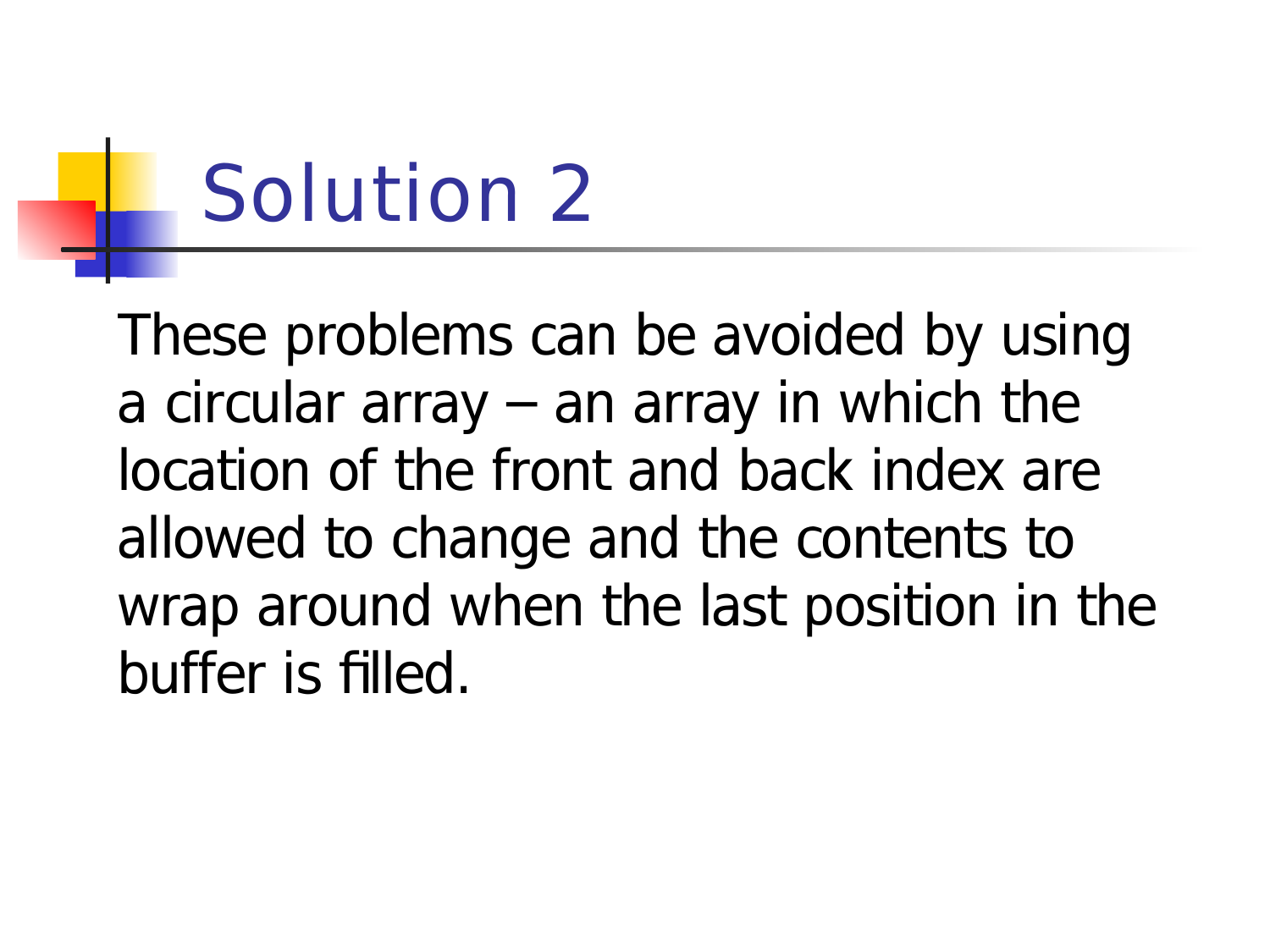

Solution 2

These problems can be avoided by using a circular array – an array in which the location of the front and back index are allowed to change and the contents to wrap around when the last position in the buffer is filled.